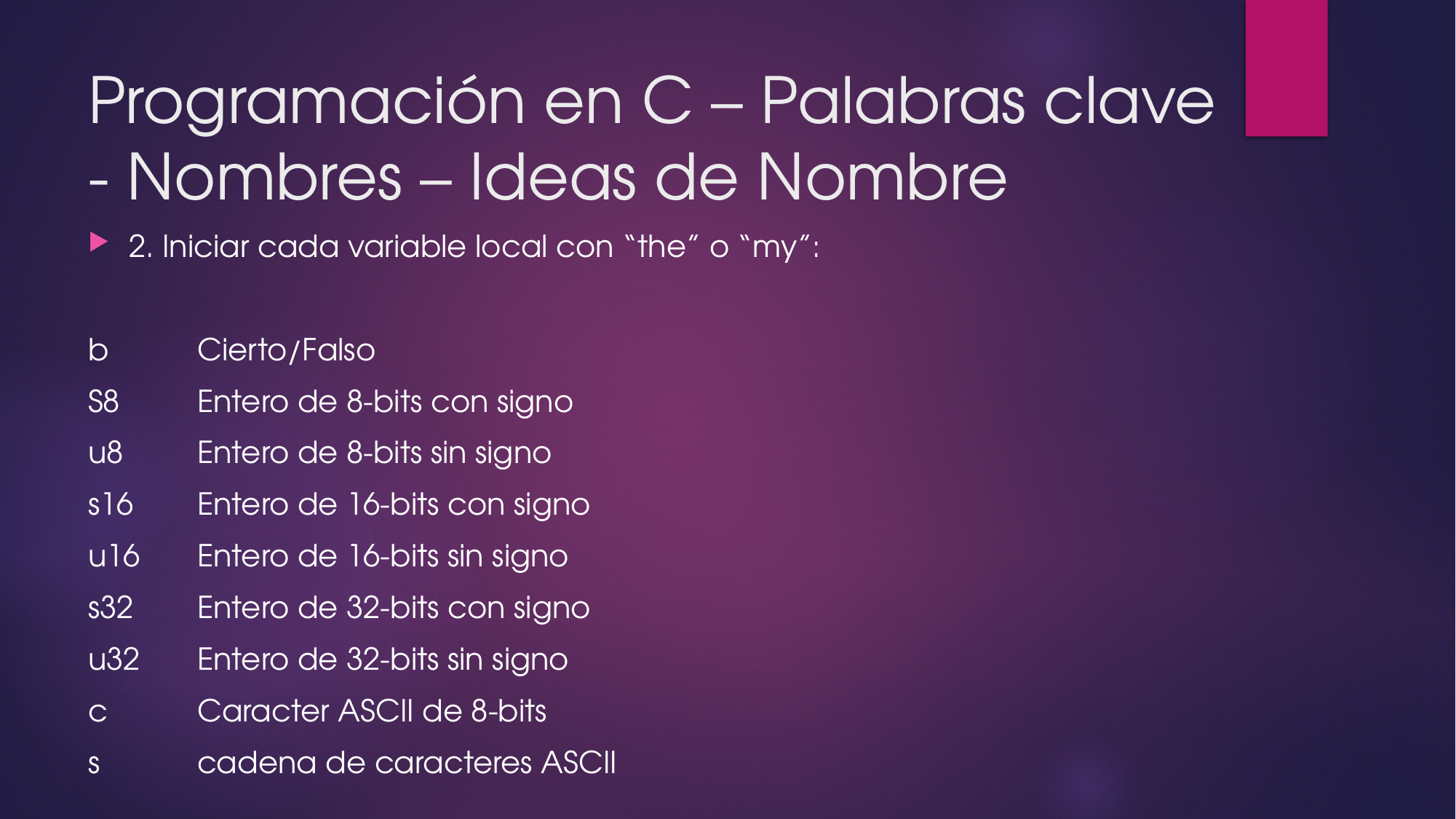

# Programación en C – Palabras clave - Nombres – Ideas de Nombre
2. Iniciar cada variable local con “the” o “my”:

b 	Cierto/Falso
S8	Entero de 8-bits con signo
u8 	Entero de 8-bits sin signo
s16 	Entero de 16-bits con signo
u16 	Entero de 16-bits sin signo
s32 	Entero de 32-bits con signo
u32 	Entero de 32-bits sin signo
c 	Caracter ASCII de 8-bits
s 	cadena de caracteres ASCII